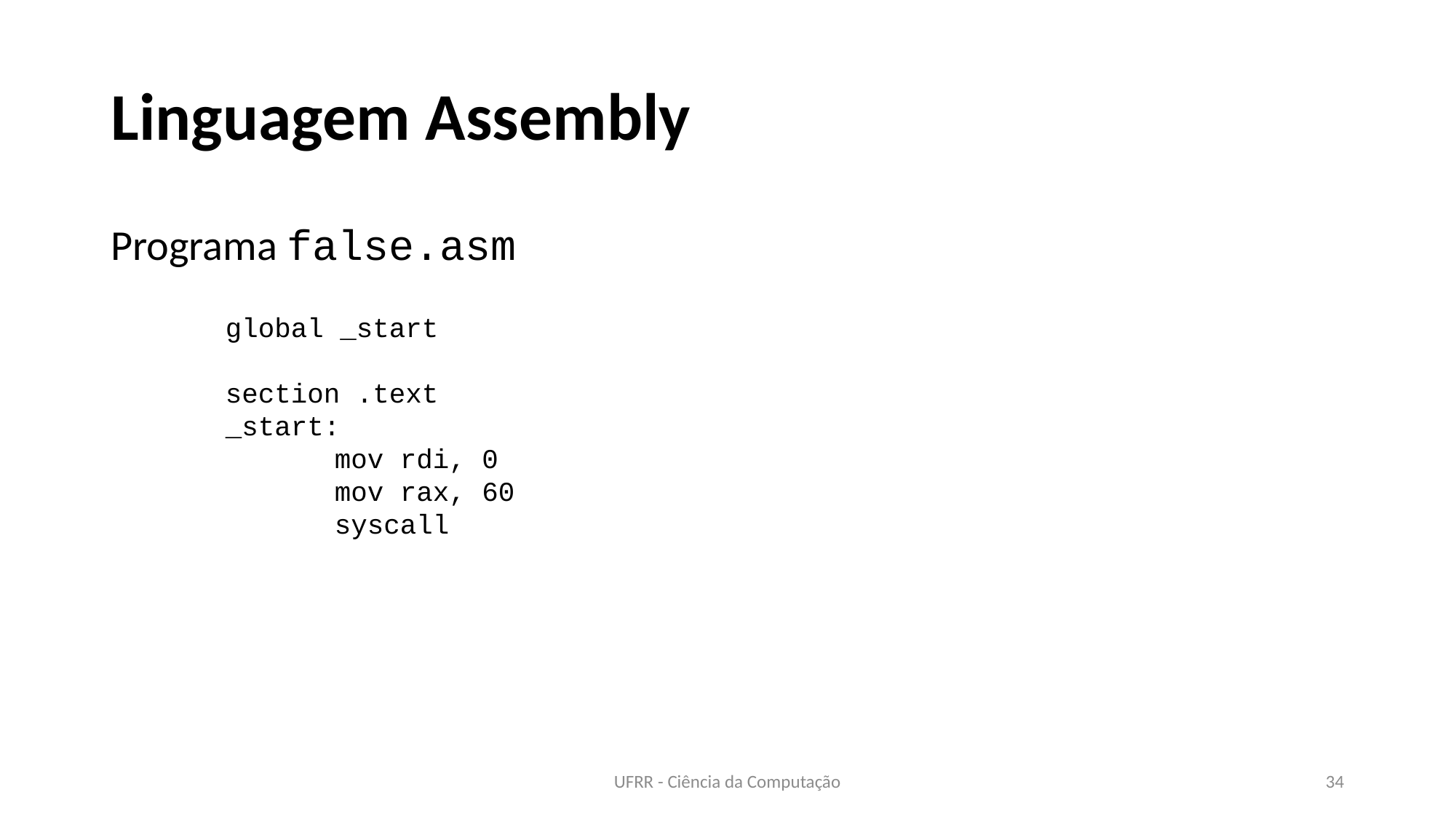

# Linguagem Assembly
Programa false.asm

global _start

section .text
_start:
	mov rdi, 0
	mov rax, 60
	syscall
UFRR - Ciência da Computação
34